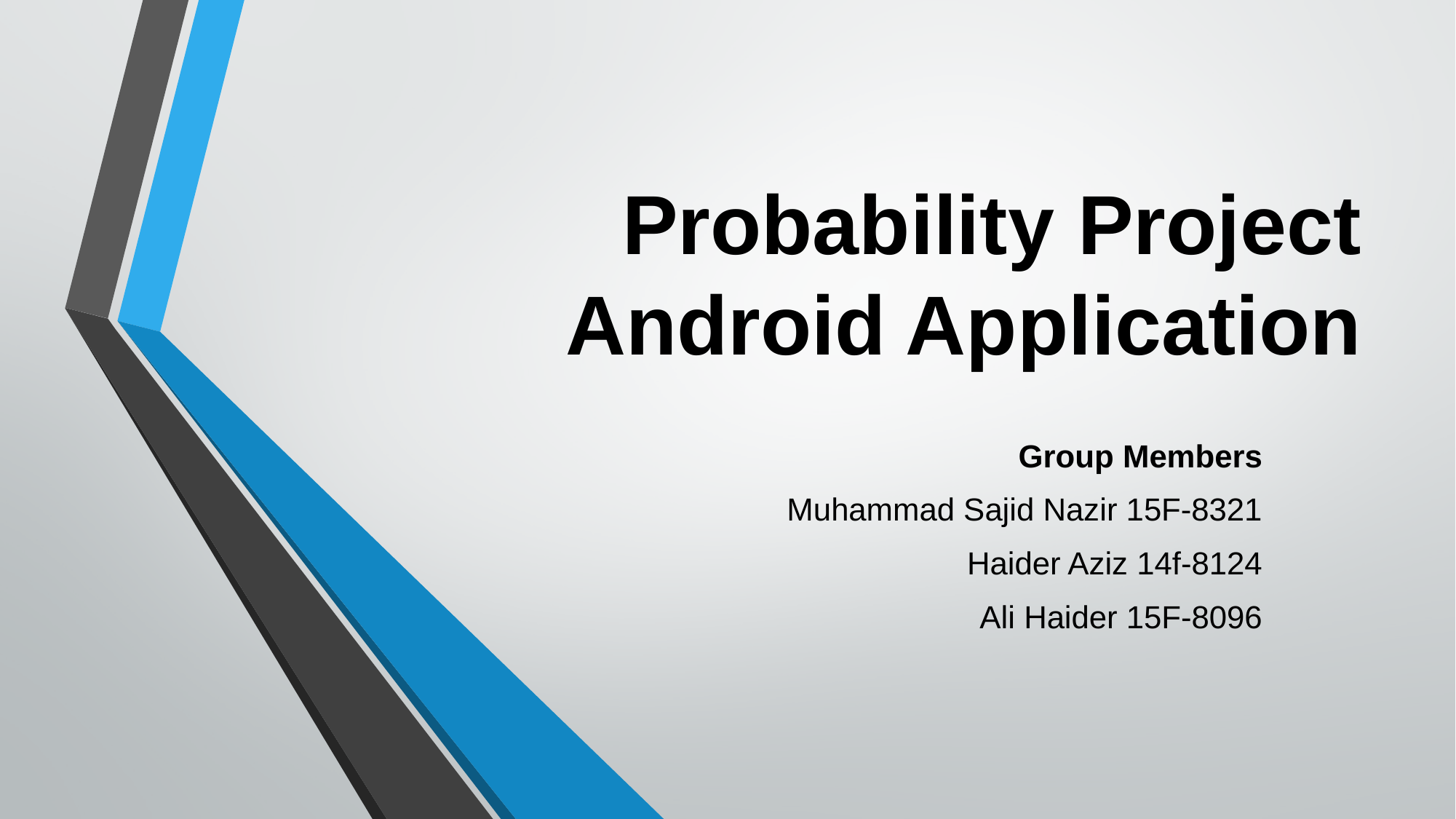

# Probability Project Android Application
Group Members
Muhammad Sajid Nazir 15F-8321
Haider Aziz 14f-8124
Ali Haider 15F-8096